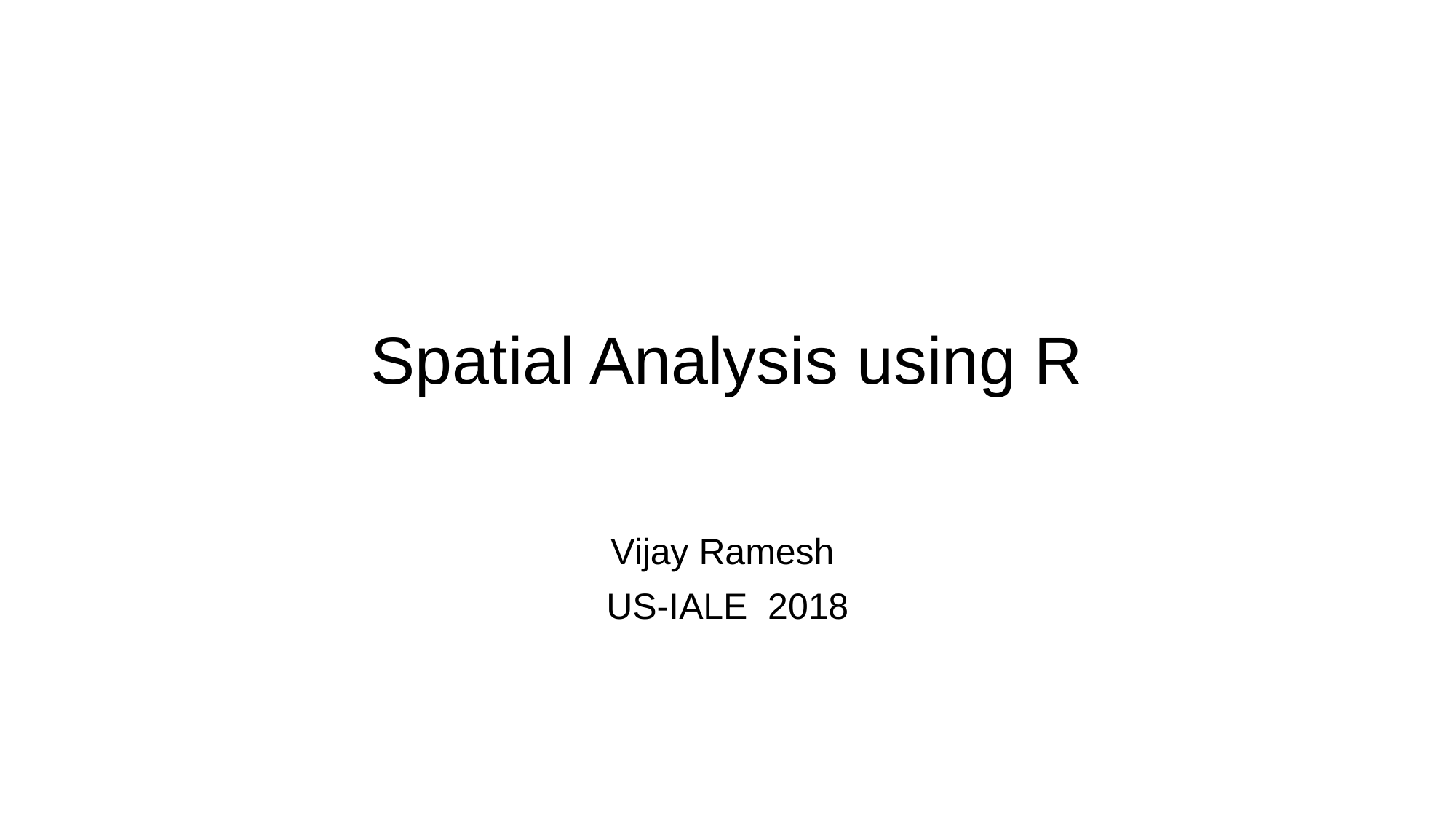

# Spatial Analysis using R
Vijay Ramesh
US-IALE  2018